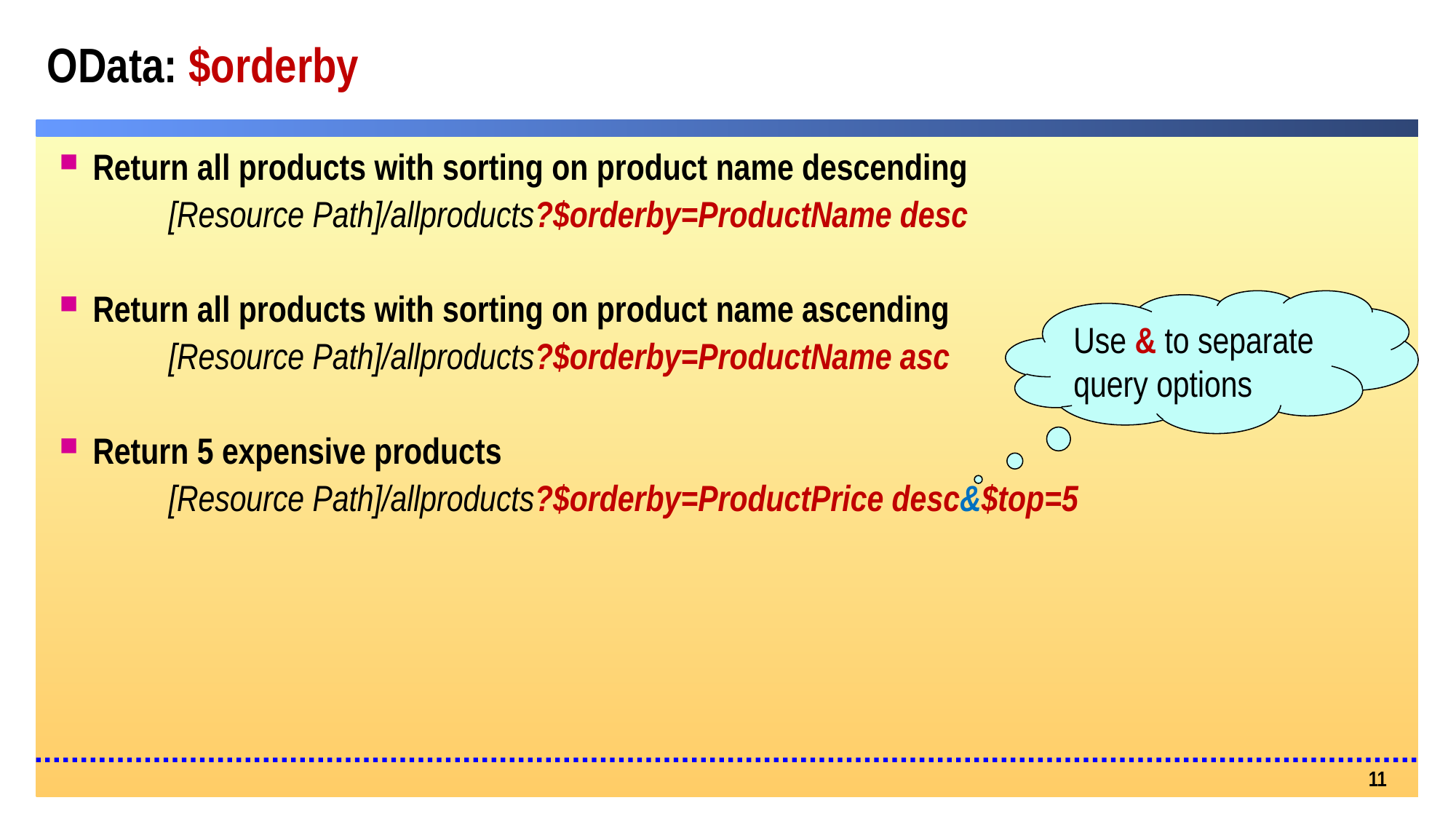

# OData: $orderby
Return all products with sorting on product name descending
	[Resource Path]/allproducts?$orderby=ProductName desc

Return all products with sorting on product name ascending
	[Resource Path]/allproducts?$orderby=ProductName asc

Return 5 expensive products
	[Resource Path]/allproducts?$orderby=ProductPrice desc&$top=5
Use & to separate query options